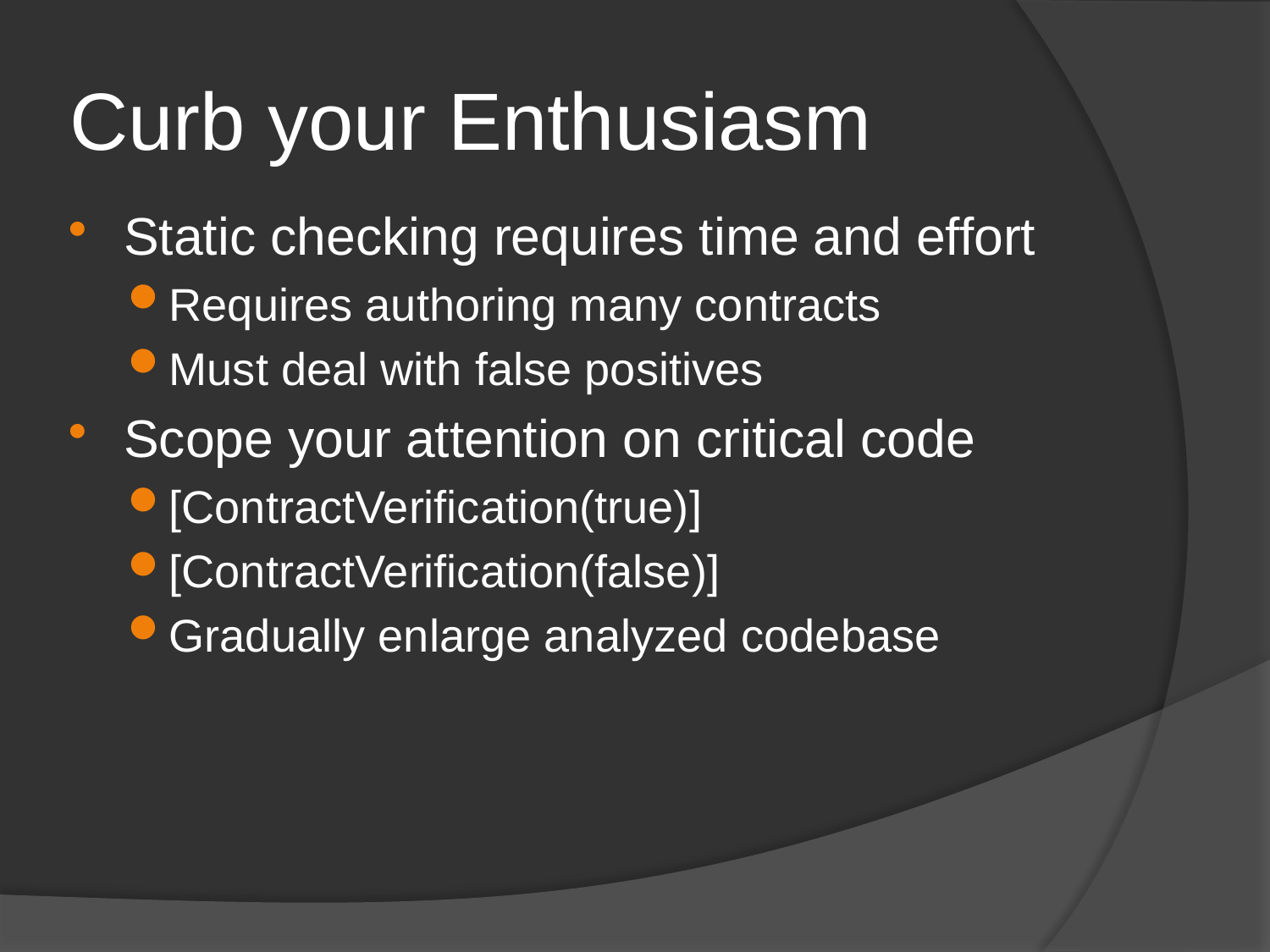

# Curb your Enthusiasm
Static checking requires time and effort
Requires authoring many contracts
Must deal with false positives
Scope your attention on critical code
[ContractVerification(true)]
[ContractVerification(false)]
Gradually enlarge analyzed codebase